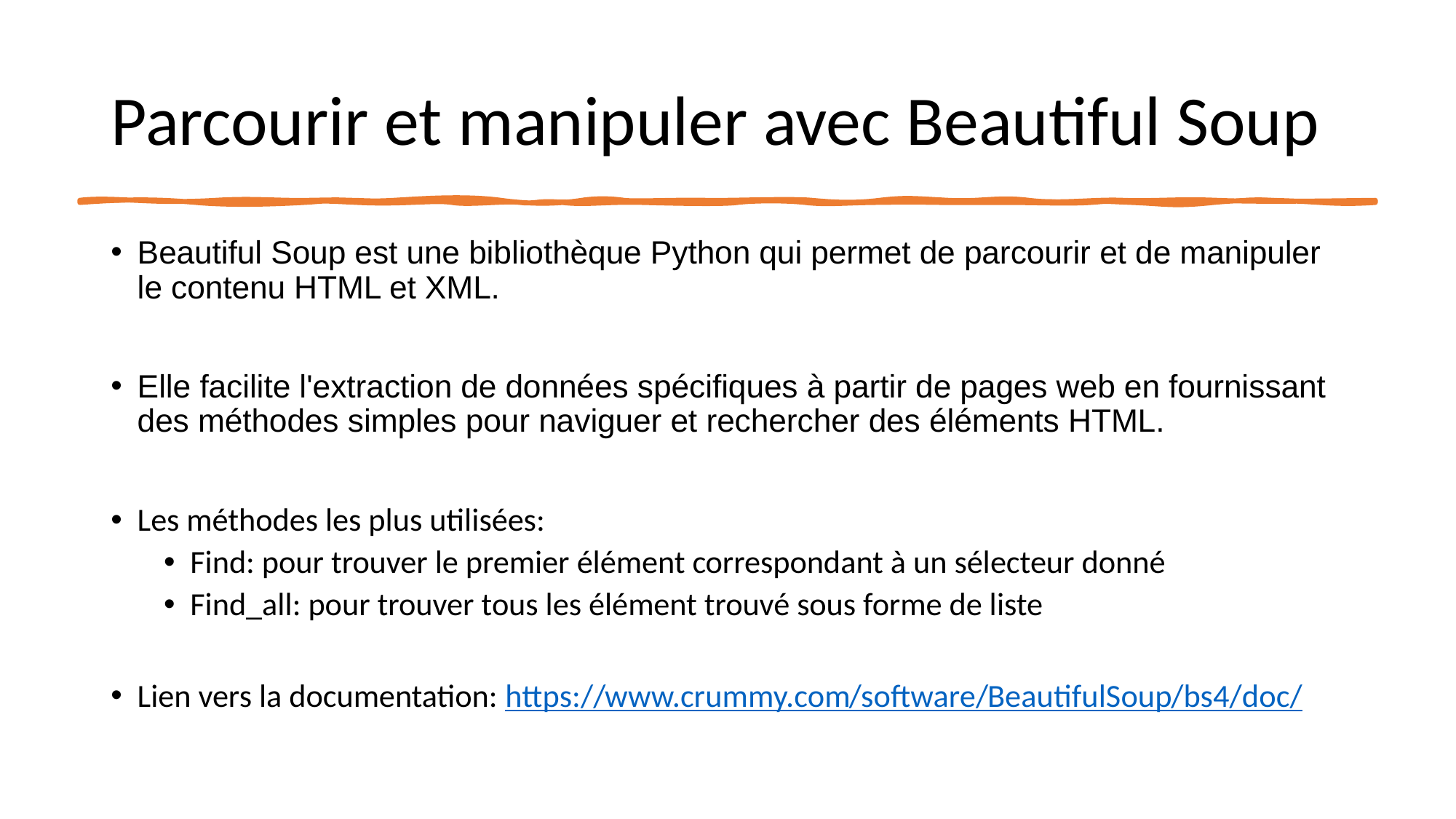

# Parcourir et manipuler avec Beautiful Soup

Beautiful Soup est une bibliothèque Python qui permet de parcourir et de manipuler le contenu HTML et XML.

Elle facilite l'extraction de données spécifiques à partir de pages web en fournissant des méthodes simples pour naviguer et rechercher des éléments HTML.

Les méthodes les plus utilisées:
Find: pour trouver le premier élément correspondant à un sélecteur donné
Find_all: pour trouver tous les élément trouvé sous forme de liste

Lien vers la documentation: https://www.crummy.com/software/BeautifulSoup/bs4/doc/